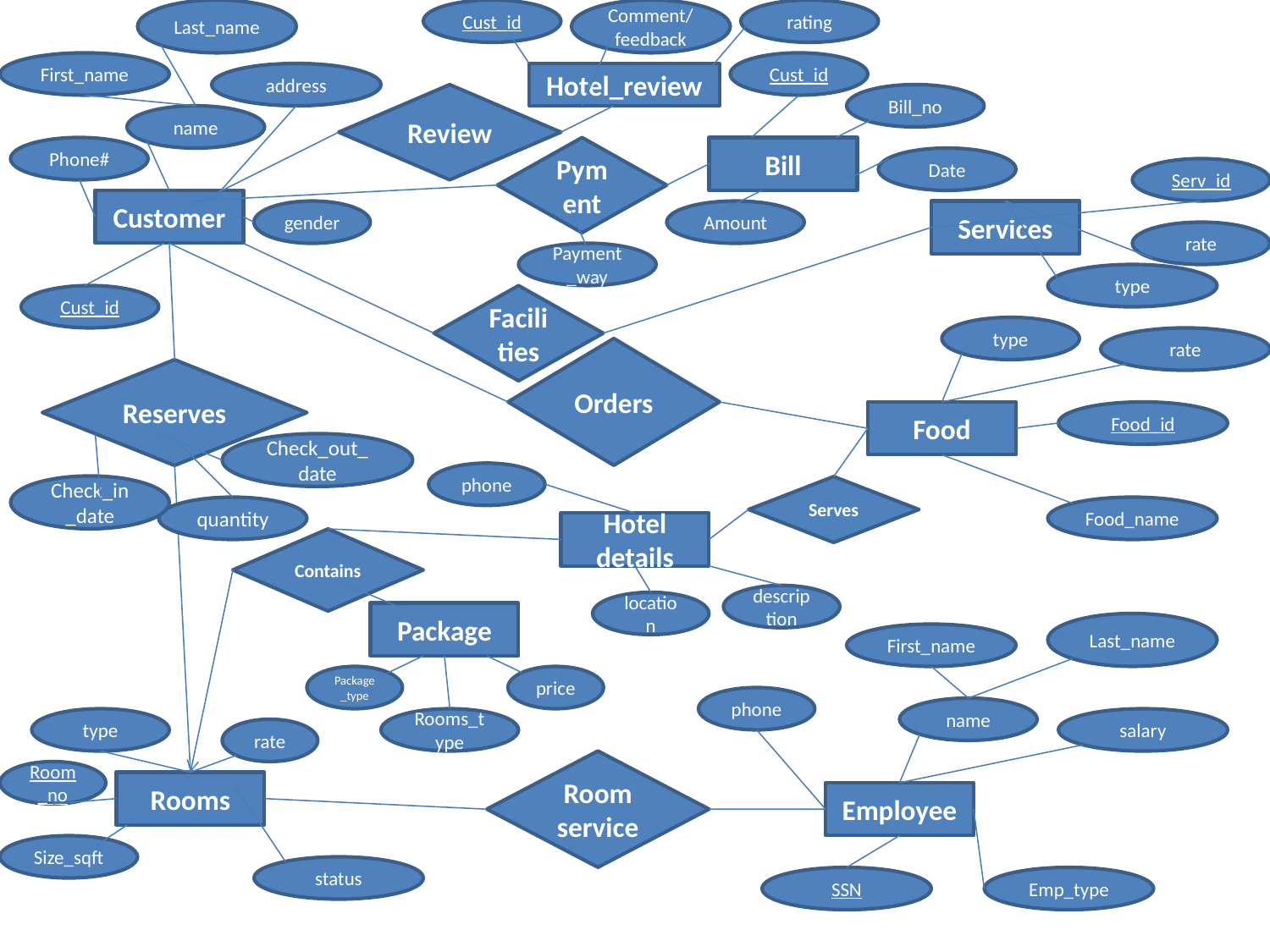

Last_name
Cust_id
Comment/feedback
rating
First_name
Cust_id
address
Hotel_review
Review
Bill_no
name
Phone#
Pyment
Bill
Date
Serv_id
Customer
gender
Amount
Services
rate
Payment_way
type
Cust_id
Facilities
type
rate
Orders
Reserves
Food
Food_id

Check_out_date

phone
Check_in_date
Serves
quantity
Food_name
Hotel details
Contains
description
location
Package
Last_name
First_name
Package_type
price
phone
name
type
Rooms_type
salary
rate
Room
service
Room_no
Rooms
Employee
Size_sqft
status
SSN
Emp_type